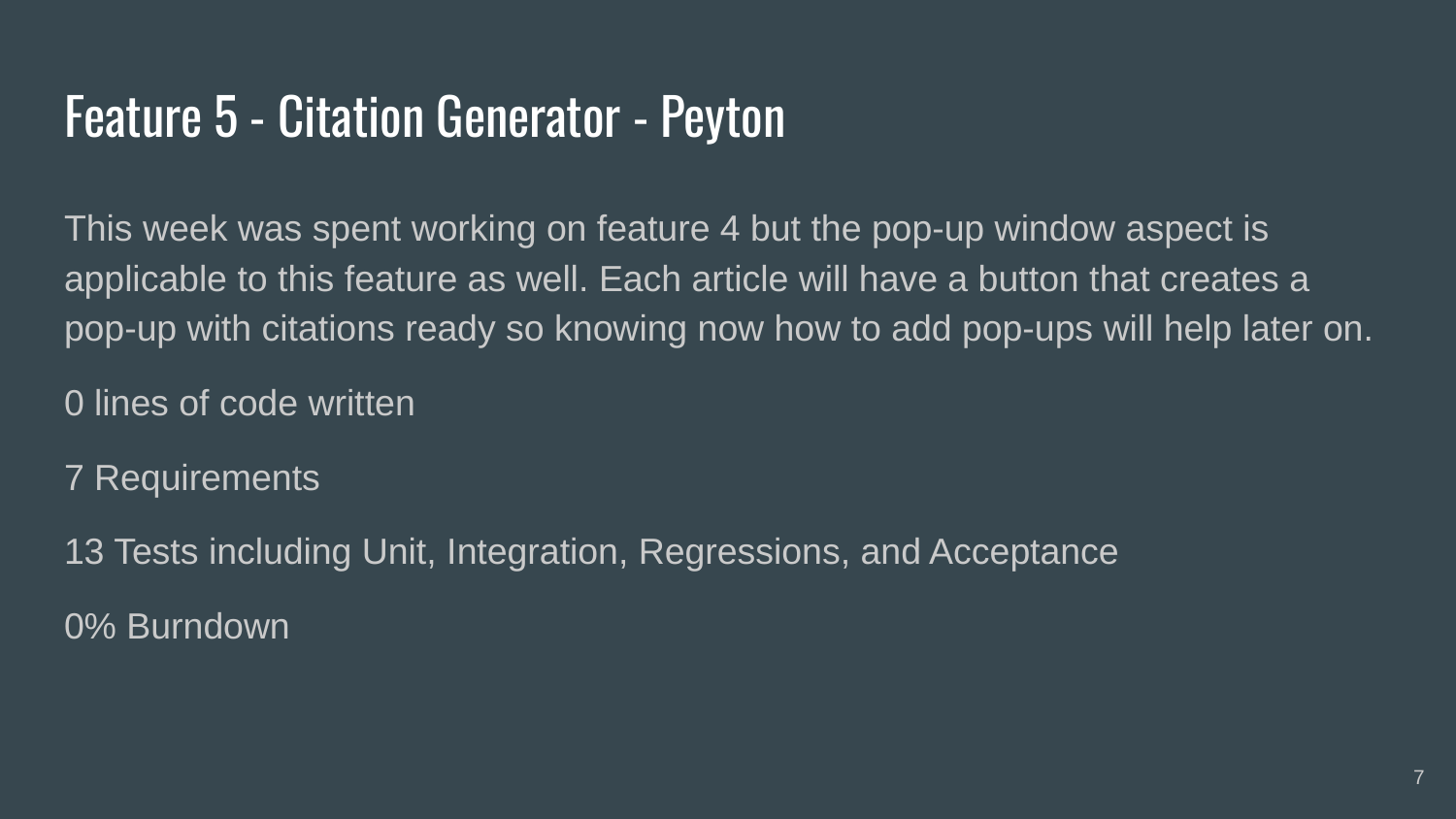

# Feature 5 - Citation Generator - Peyton
This week was spent working on feature 4 but the pop-up window aspect is applicable to this feature as well. Each article will have a button that creates a pop-up with citations ready so knowing now how to add pop-ups will help later on.
0 lines of code written
7 Requirements
13 Tests including Unit, Integration, Regressions, and Acceptance
0% Burndown

7